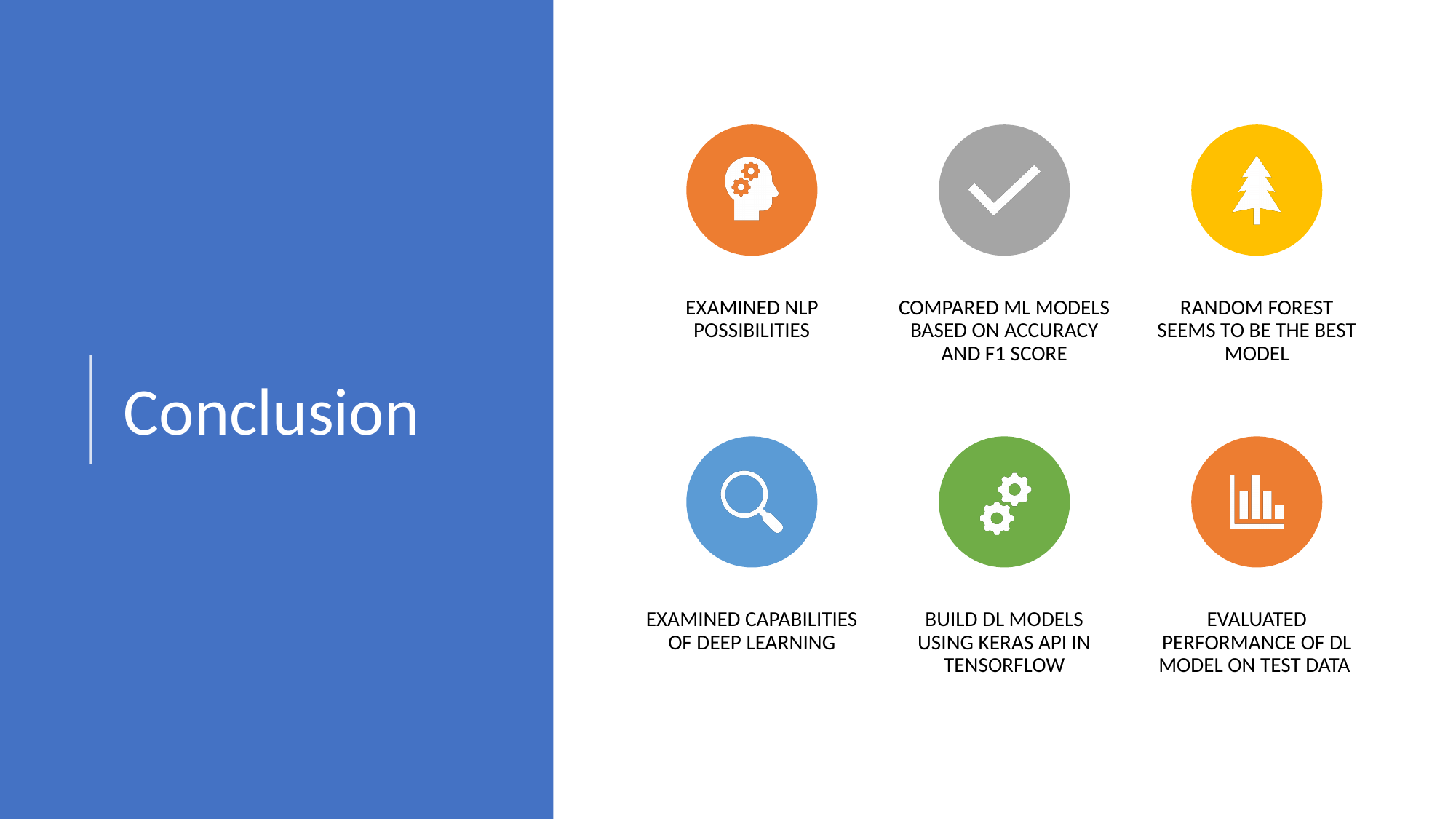

Examined NLP possibilities
Compared ML models based on Accuracy and F1 score
Random Forest seems to be the best model
Examined capabilities of Deep Learning
Build DL models using Keras API in TensorFlow
Evaluated performance of DL Model on Test data
# Conclusion